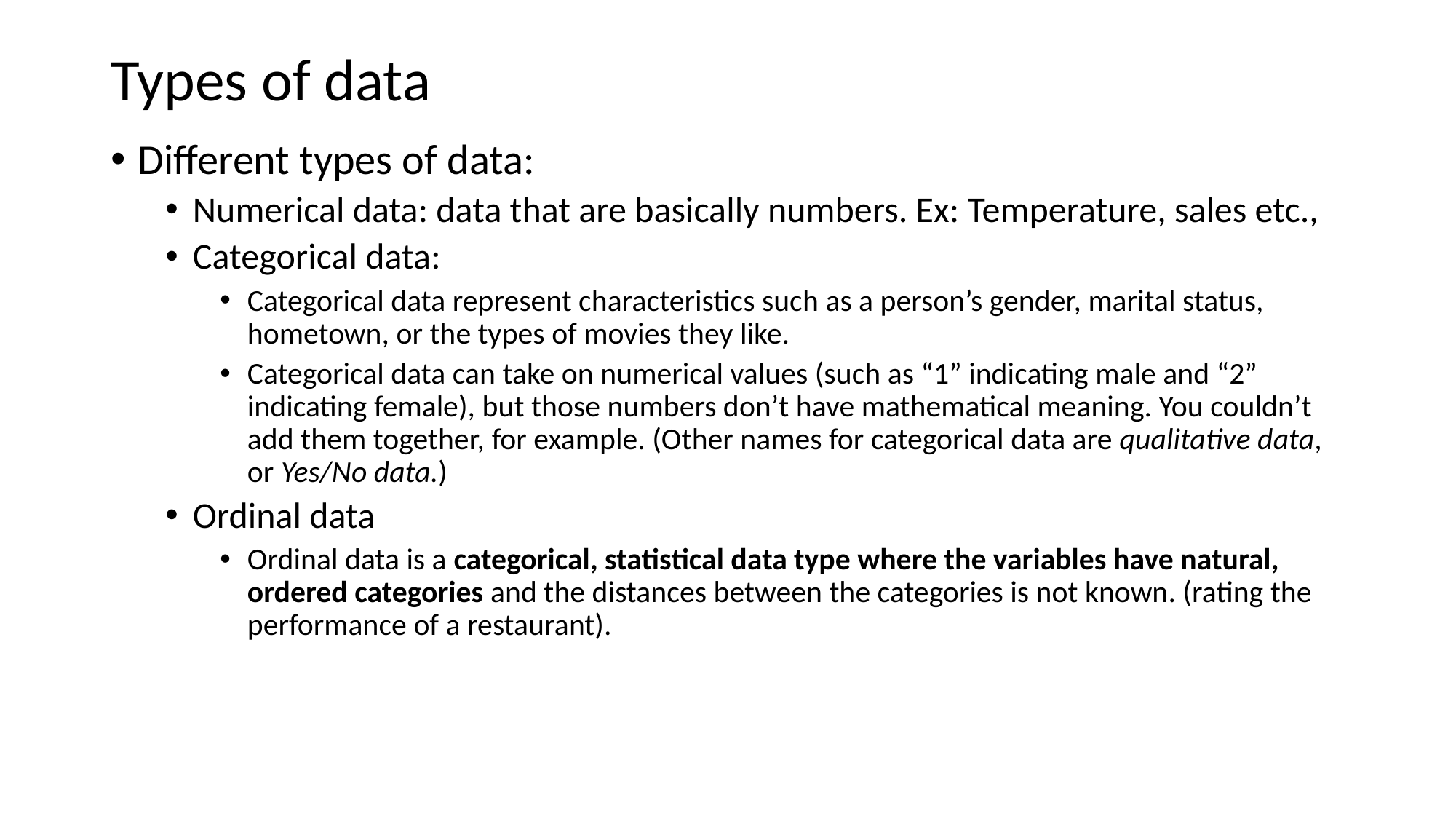

# Types of data
Different types of data:
Numerical data: data that are basically numbers. Ex: Temperature, sales etc.,
Categorical data:
Categorical data represent characteristics such as a person’s gender, marital status, hometown, or the types of movies they like.
Categorical data can take on numerical values (such as “1” indicating male and “2” indicating female), but those numbers don’t have mathematical meaning. You couldn’t add them together, for example. (Other names for categorical data are qualitative data, or Yes/No data.)
Ordinal data
Ordinal data is a categorical, statistical data type where the variables have natural, ordered categories and the distances between the categories is not known. (rating the performance of a restaurant).